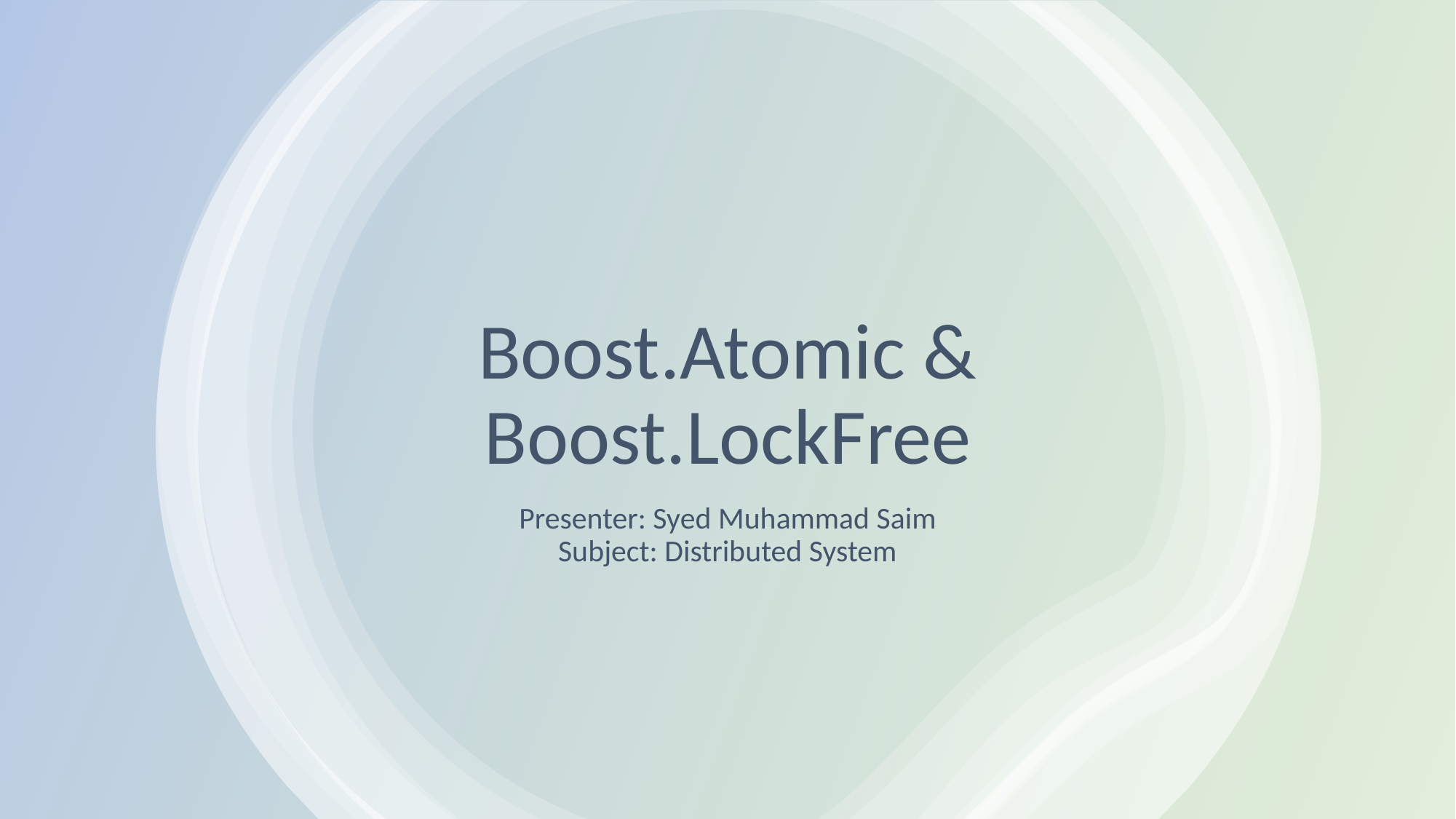

# Boost.Atomic & Boost.LockFree
Presenter: Syed Muhammad Saim
Subject: Distributed System